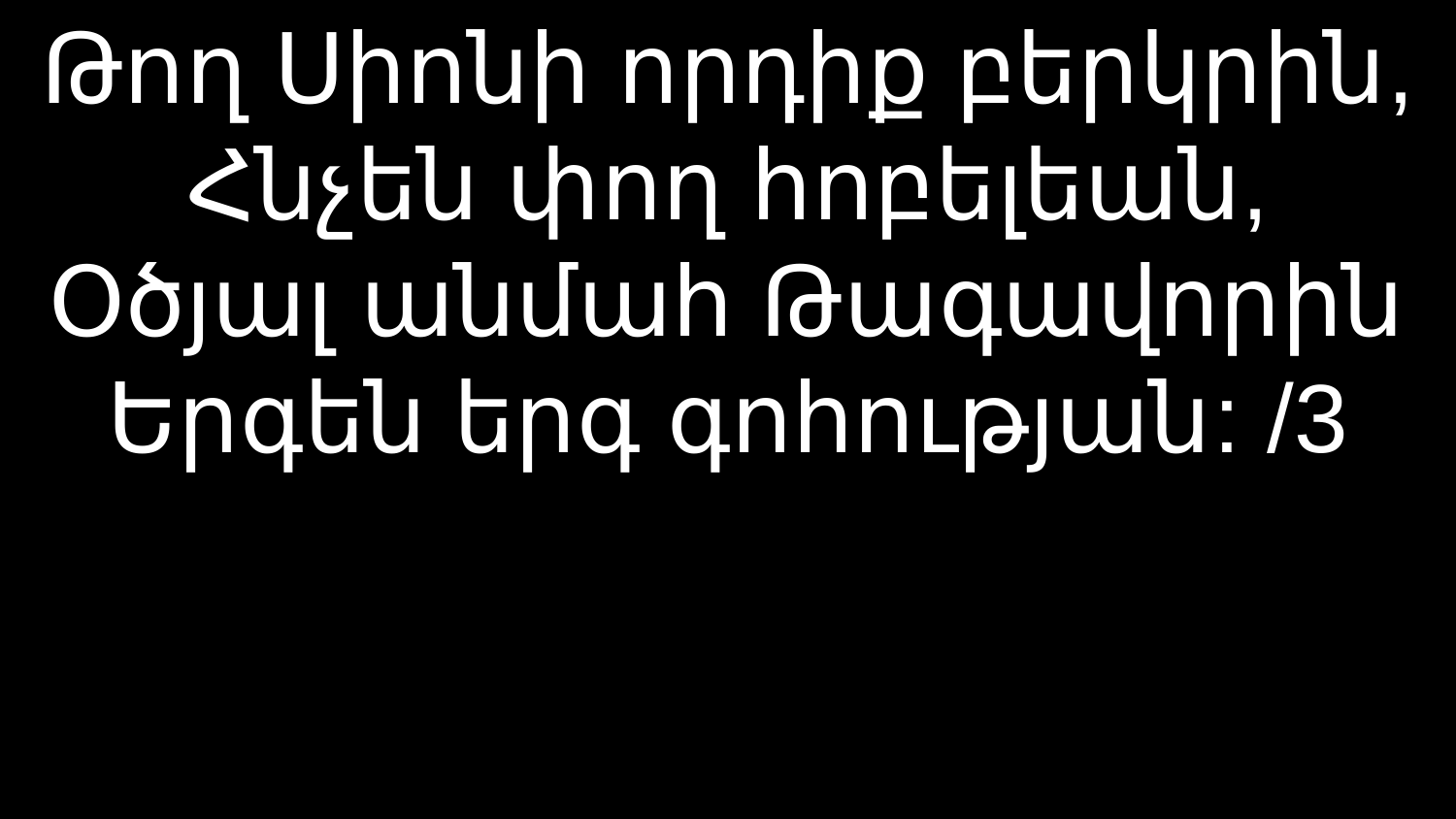

# Թող Սիոնի որդիք բերկրին, Հնչեն փող հոբելեան, Օծյալ անմահ Թագավորին Երգեն երգ գոհության: /3